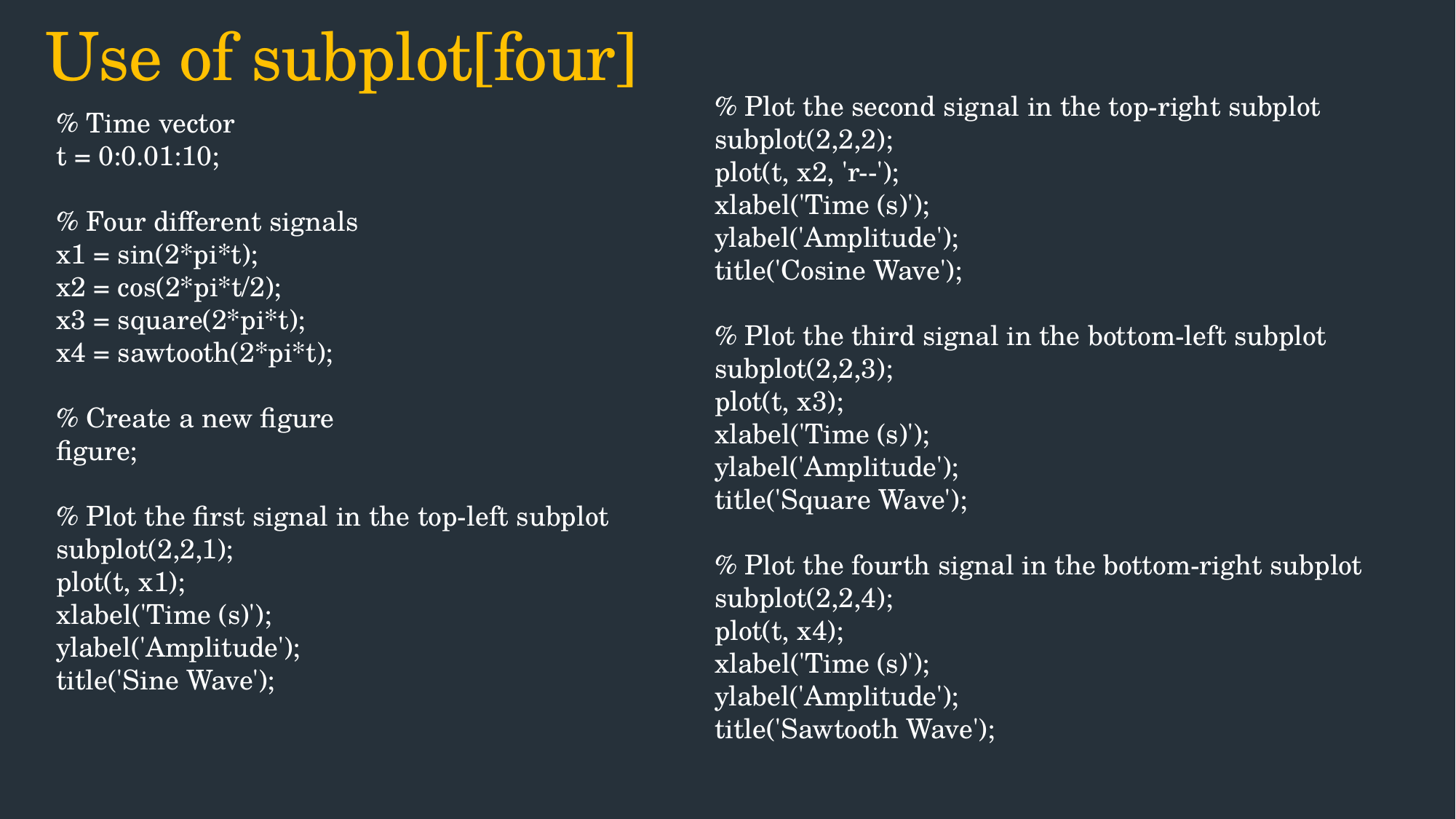

# Use of subplot[four]
% Plot the second signal in the top-right subplot
subplot(2,2,2);
plot(t, x2, 'r--');
xlabel('Time (s)');
ylabel('Amplitude');
title('Cosine Wave');

% Plot the third signal in the bottom-left subplot
subplot(2,2,3);
plot(t, x3);
xlabel('Time (s)');
ylabel('Amplitude');
title('Square Wave');

% Plot the fourth signal in the bottom-right subplot
subplot(2,2,4);
plot(t, x4);
xlabel('Time (s)');
ylabel('Amplitude');
title('Sawtooth Wave');
% Time vector
t = 0:0.01:10;

% Four different signals
x1 = sin(2*pi*t);
x2 = cos(2*pi*t/2);
x3 = square(2*pi*t);
x4 = sawtooth(2*pi*t);

% Create a new figure
figure;

% Plot the first signal in the top-left subplot
subplot(2,2,1);
plot(t, x1);
xlabel('Time (s)');
ylabel('Amplitude');
title('Sine Wave');